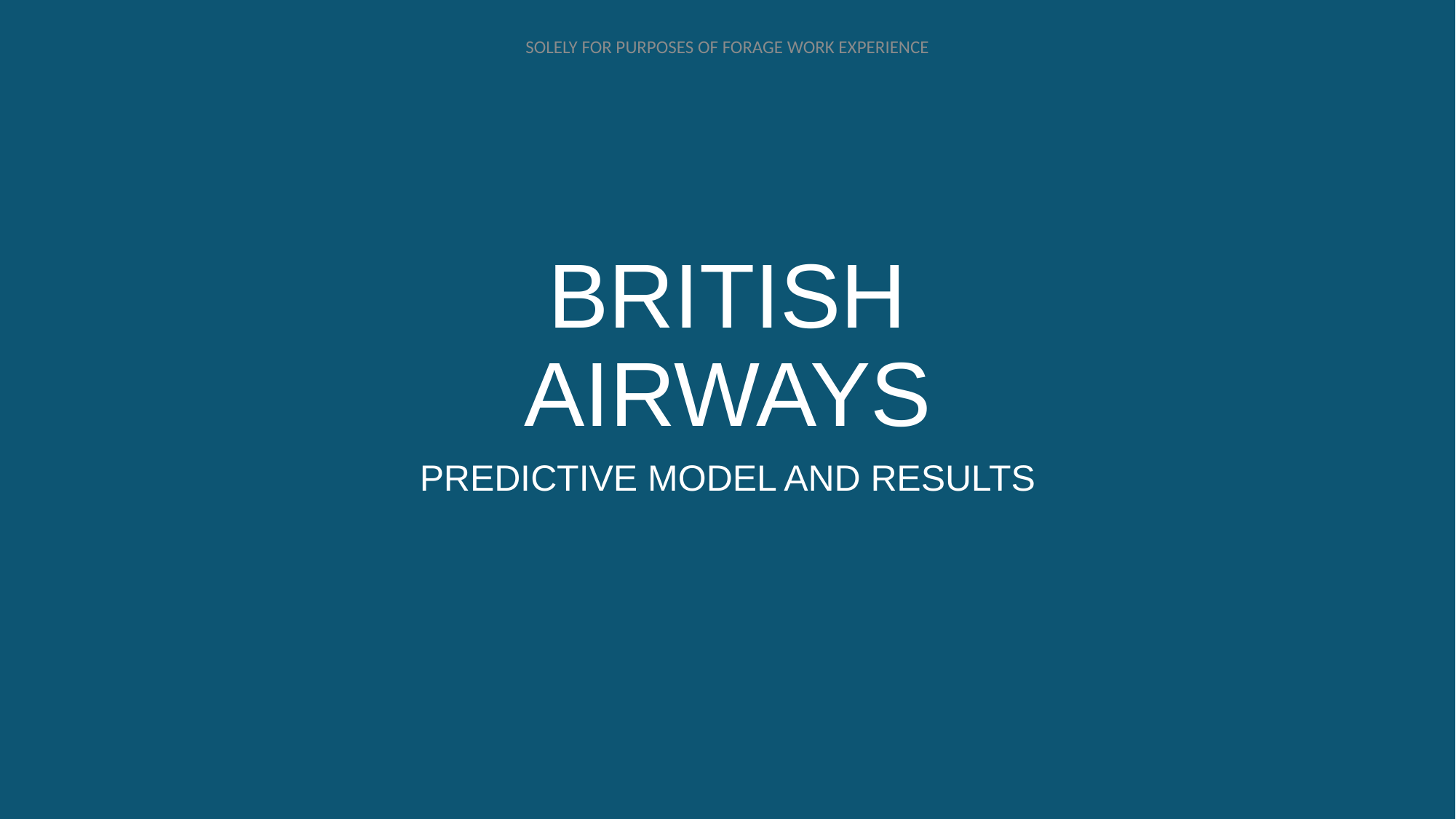

# BRITISH AIRWAYS
PREDICTIVE MODEL AND RESULTS